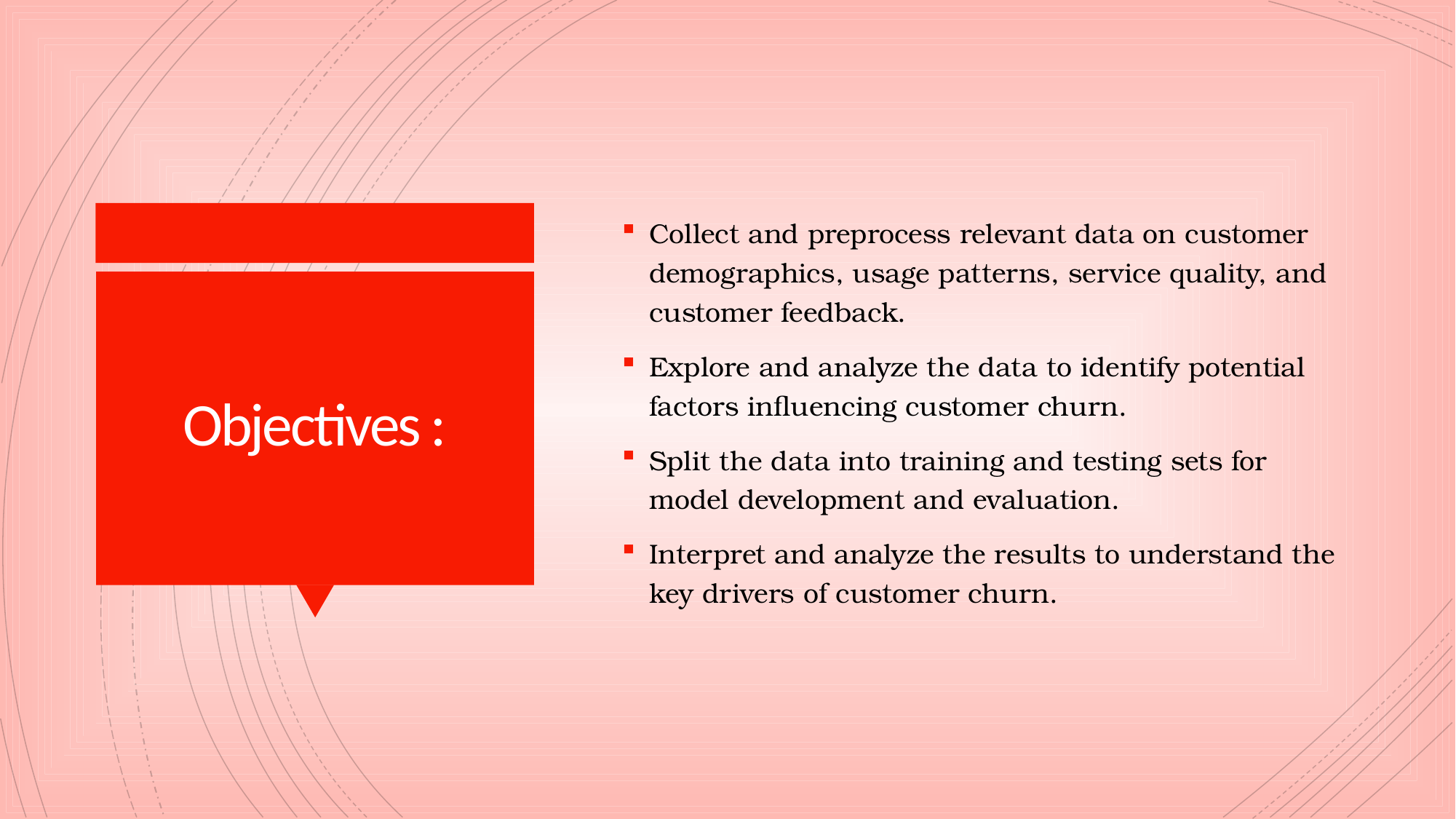

Collect and preprocess relevant data on customer demographics, usage patterns, service quality, and customer feedback.
Explore and analyze the data to identify potential factors influencing customer churn.
Split the data into training and testing sets for model development and evaluation.
Interpret and analyze the results to understand the key drivers of customer churn.
# Objectives :